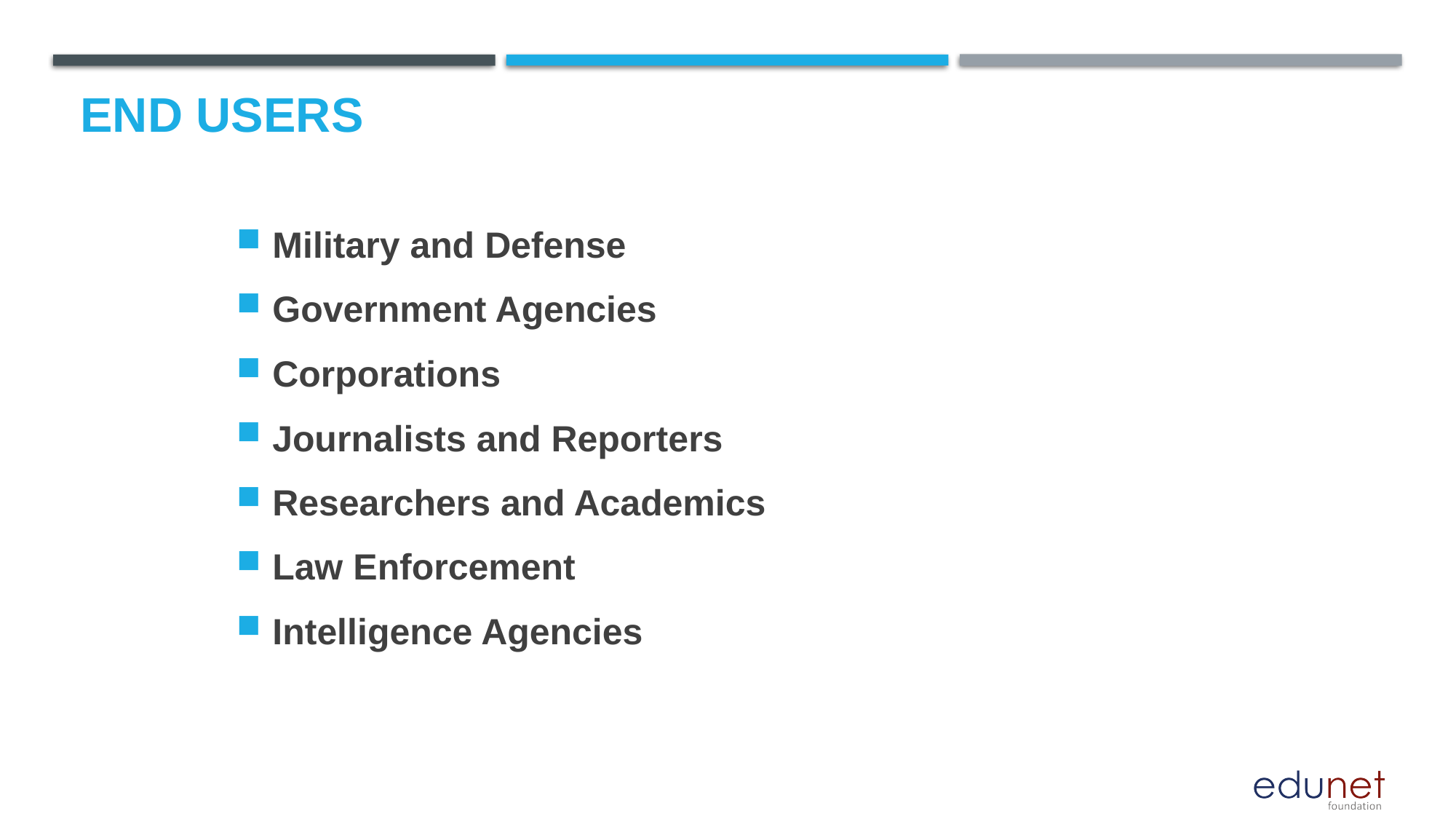

# End users
Military and Defense
Government Agencies
Corporations
Journalists and Reporters
Researchers and Academics
Law Enforcement
Intelligence Agencies